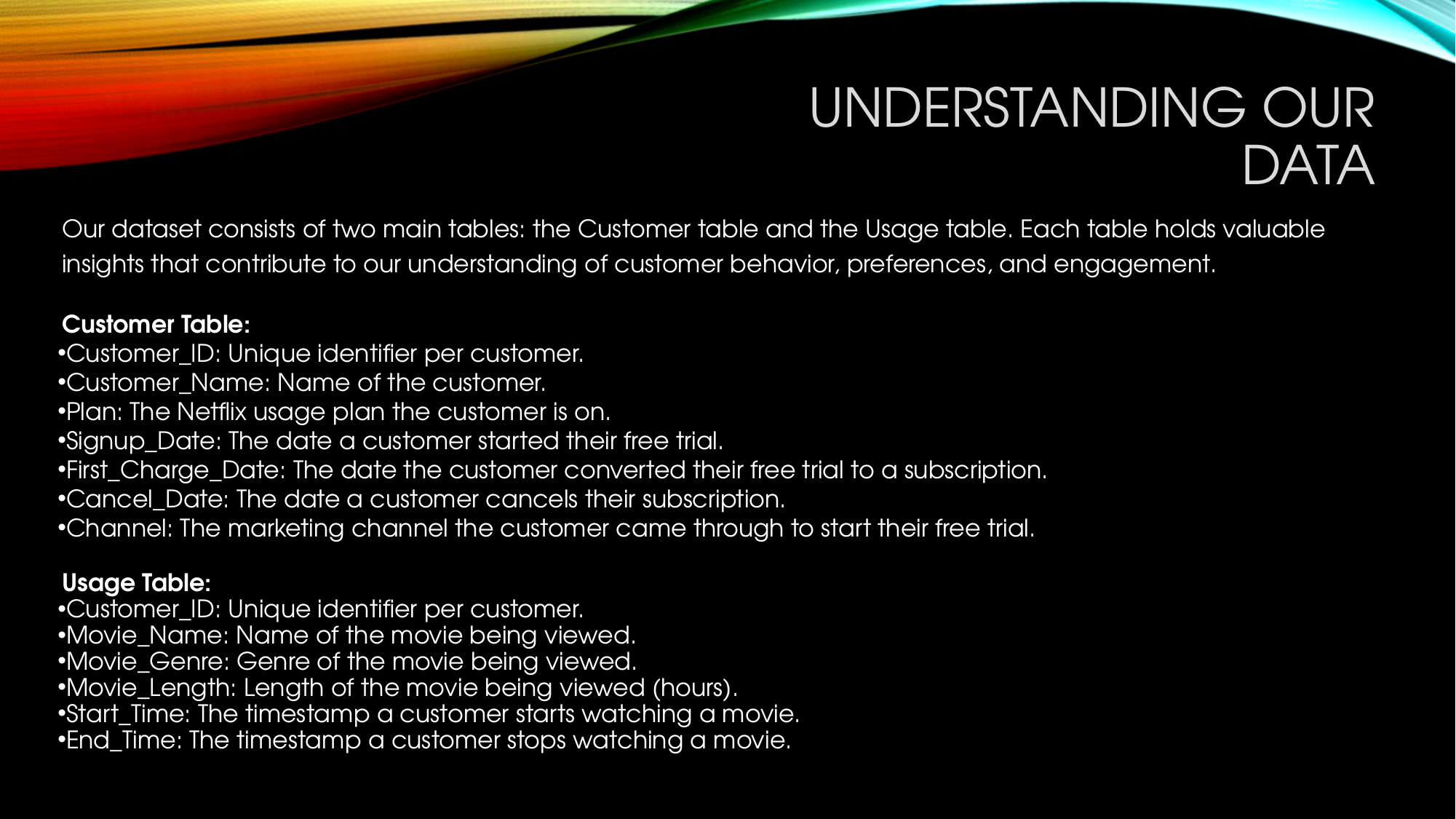

# Understanding Our Data
Our dataset consists of two main tables: the Customer table and the Usage table. Each table holds valuable insights that contribute to our understanding of customer behavior, preferences, and engagement.

Customer Table:
Customer_ID: Unique identifier per customer.
Customer_Name: Name of the customer.
Plan: The Netflix usage plan the customer is on.
Signup_Date: The date a customer started their free trial.
First_Charge_Date: The date the customer converted their free trial to a subscription.
Cancel_Date: The date a customer cancels their subscription.
Channel: The marketing channel the customer came through to start their free trial.

Usage Table:
Customer_ID: Unique identifier per customer.
Movie_Name: Name of the movie being viewed.
Movie_Genre: Genre of the movie being viewed.
Movie_Length: Length of the movie being viewed (hours).
Start_Time: The timestamp a customer starts watching a movie.
End_Time: The timestamp a customer stops watching a movie.